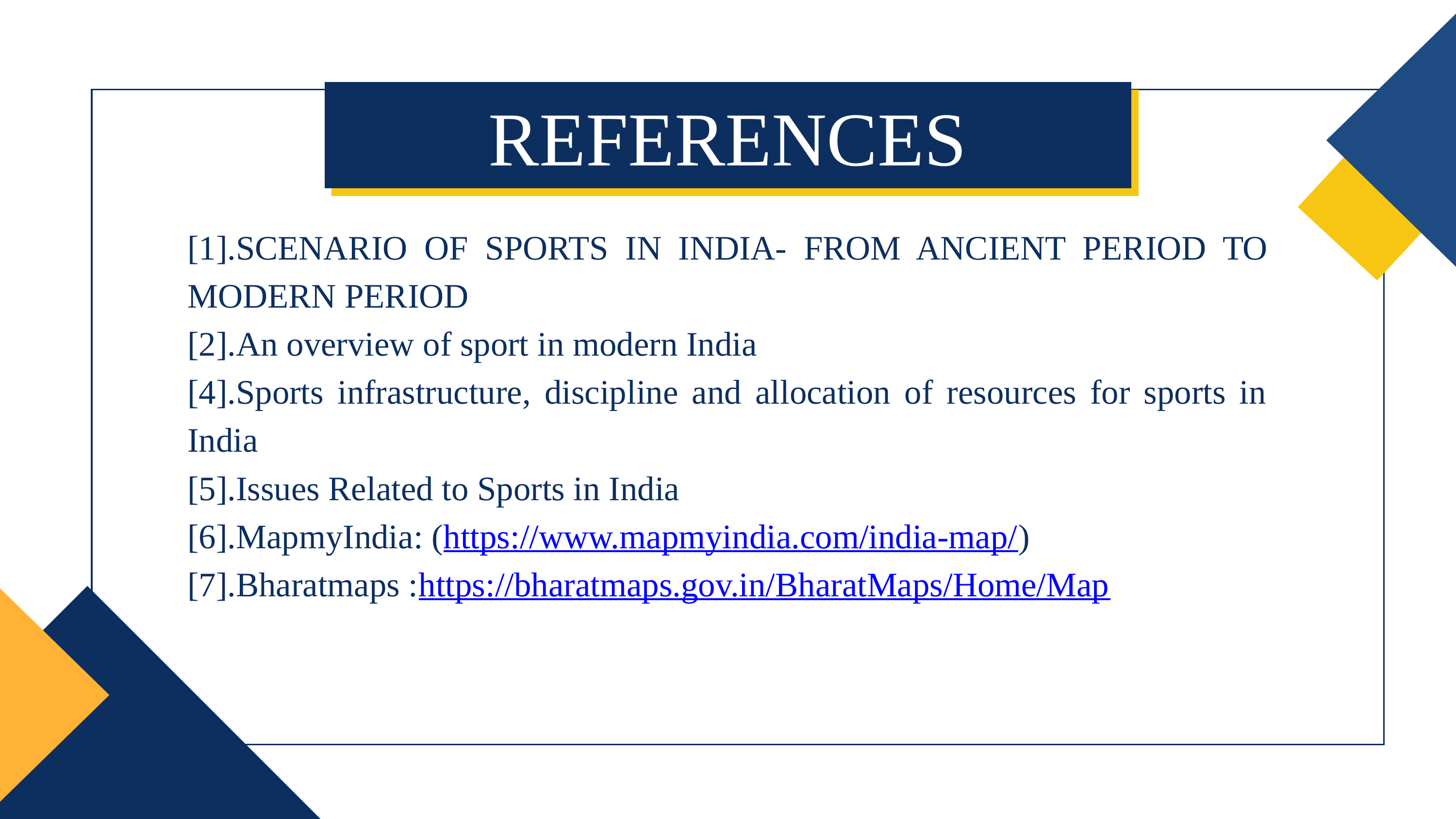

REFERENCES

[1].SCENARIO OF SPORTS IN INDIA- FROM ANCIENT PERIOD TO MODERN PERIOD
[2].An overview of sport in modern India
[4].Sports infrastructure, discipline and allocation of resources for sports in India
[5].Issues Related to Sports in India
[6].MapmyIndia: (https://www.mapmyindia.com/india-map/)
[7].Bharatmaps :https://bharatmaps.gov.in/BharatMaps/Home/Map